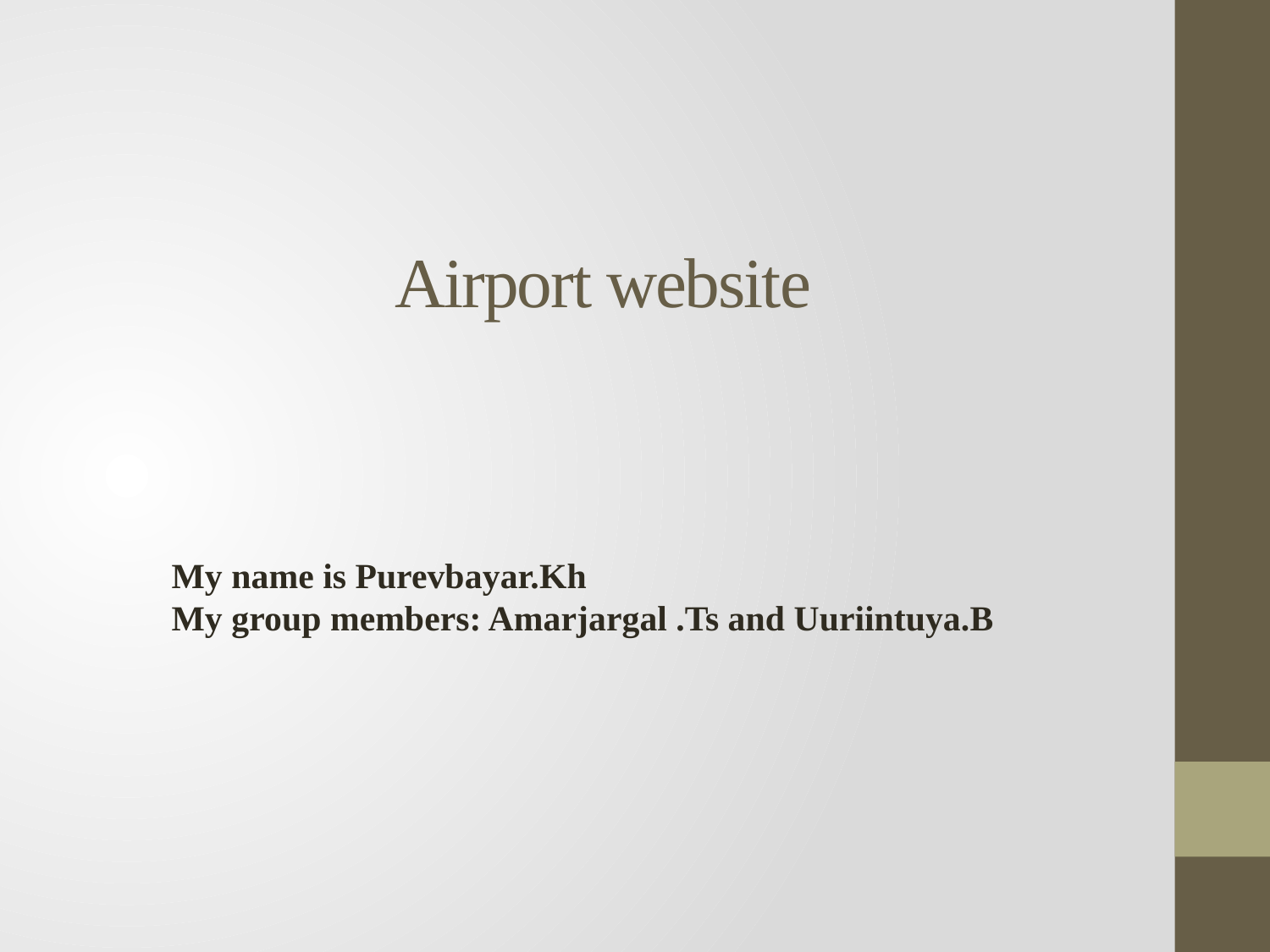

# Airport website

My name is Purevbayar.Kh
My group members: Amarjargal .Ts and Uuriintuya.B